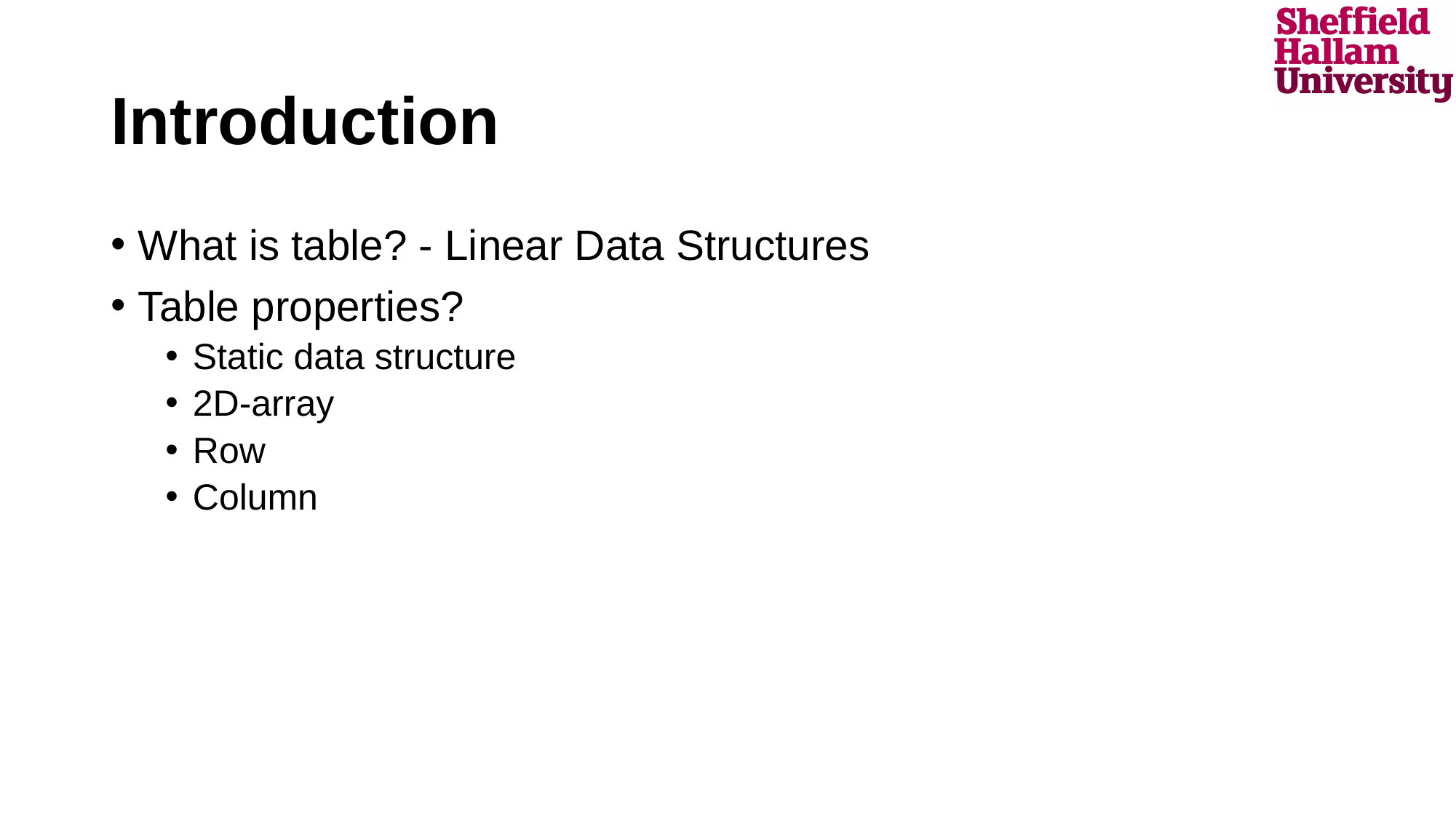

# Introduction
What is table? - Linear Data Structures
Table properties?
Static data structure
2D-array
Row
Column